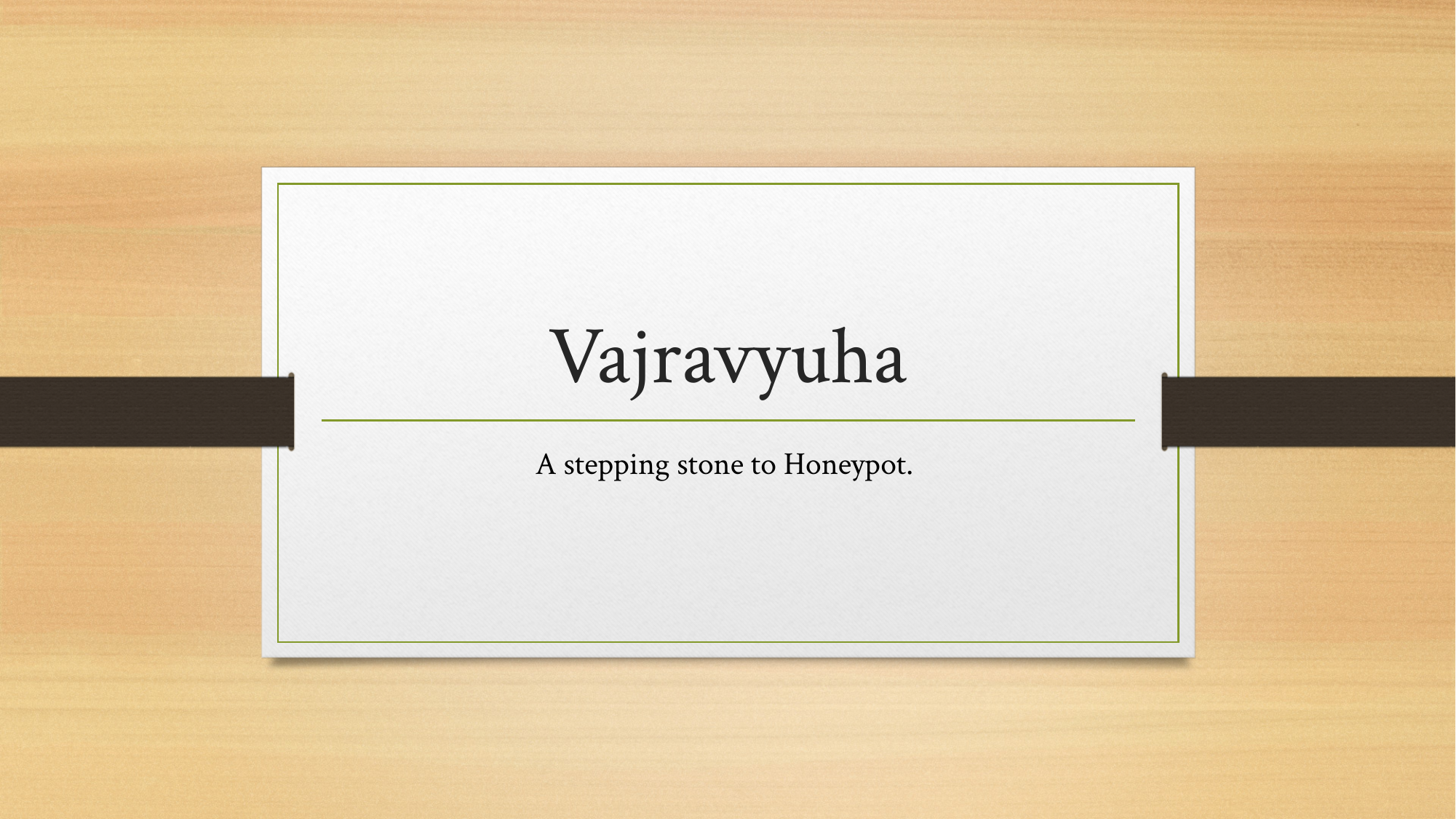

# Vajravyuha
A stepping stone to Honeypot.